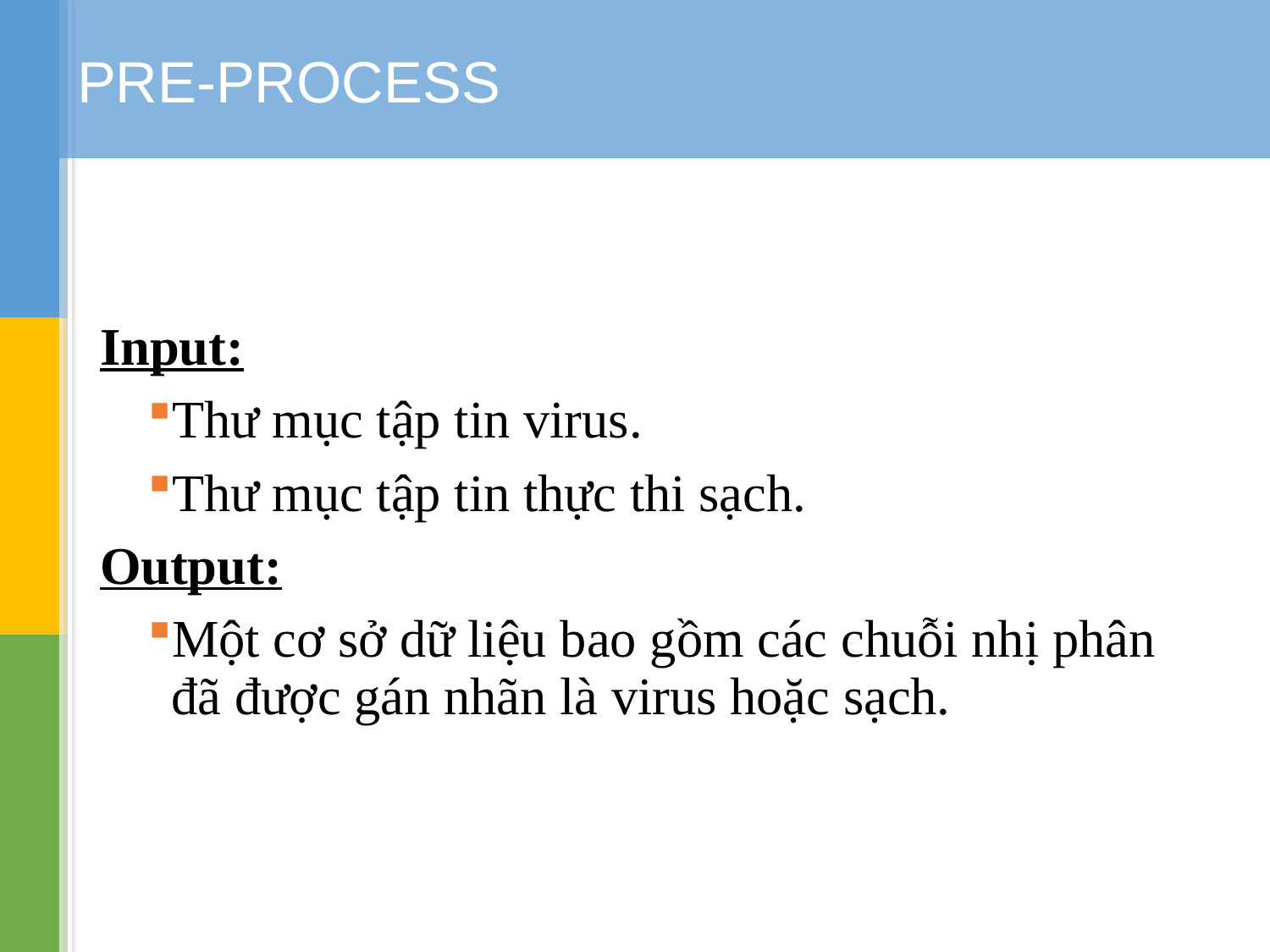

# PRE-PROCESS
Input:
Thư mục tập tin virus.
Thư mục tập tin thực thi sạch.
Output:
Một cơ sở dữ liệu bao gồm các chuỗi nhị phân đã được gán nhãn là virus hoặc sạch.